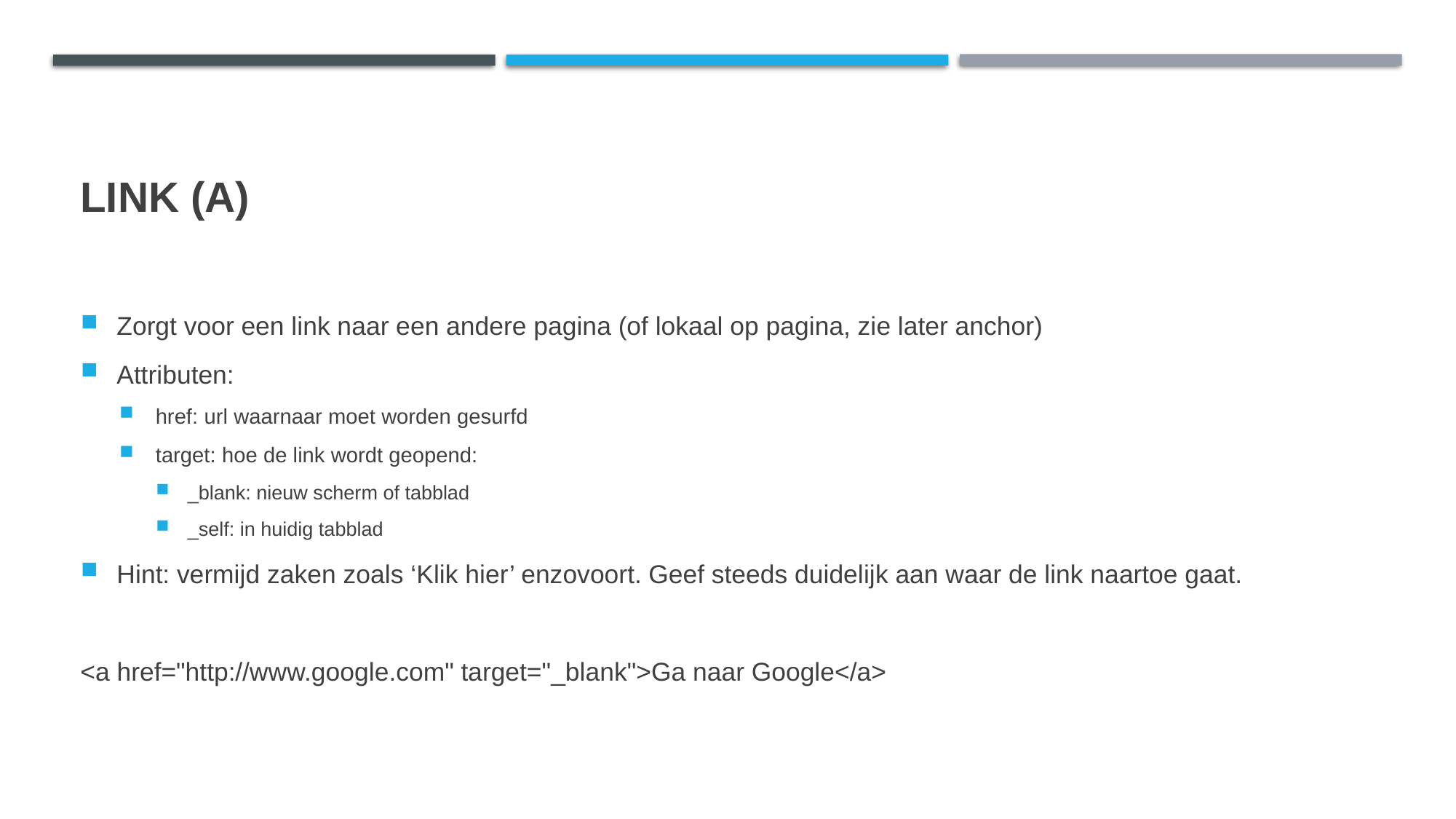

# Link (a)
Zorgt voor een link naar een andere pagina (of lokaal op pagina, zie later anchor)
Attributen:
href: url waarnaar moet worden gesurfd
target: hoe de link wordt geopend:
_blank: nieuw scherm of tabblad
_self: in huidig tabblad
Hint: vermijd zaken zoals ‘Klik hier’ enzovoort. Geef steeds duidelijk aan waar de link naartoe gaat.

<a href="http://www.google.com" target="_blank">Ga naar Google</a>